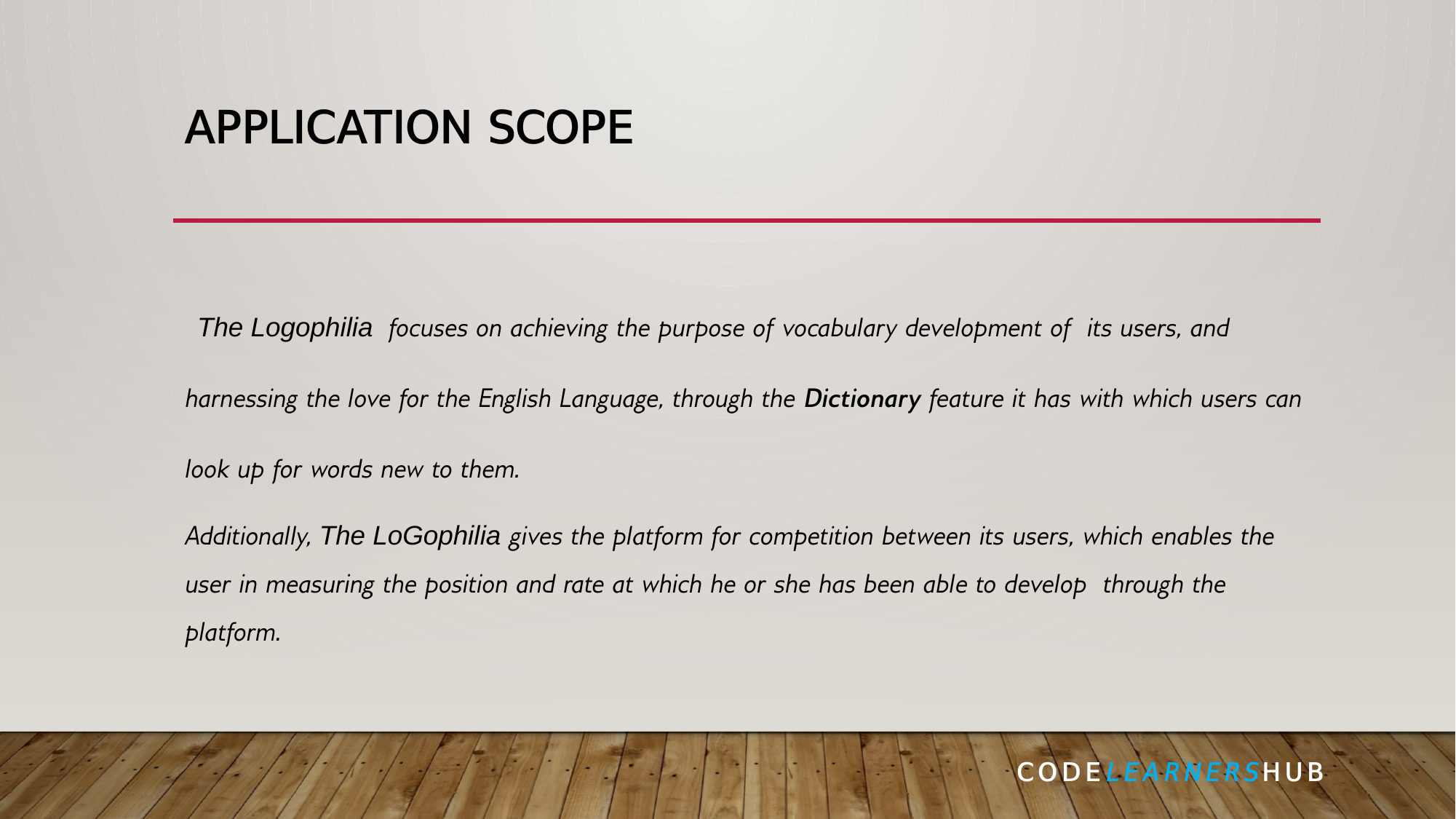

# Application Scope

         The Logophilia  focuses on achieving the purpose of vocabulary development of  its users, and harnessing the love for the English Language, through the Dictionary feature it has with which users can look up for words new to them.
Additionally, The LoGophilia gives the platform for competition between its users, which enables the user in measuring the position and rate at which he or she has been able to develop  through the platform.

     CODELEARNERSHUB